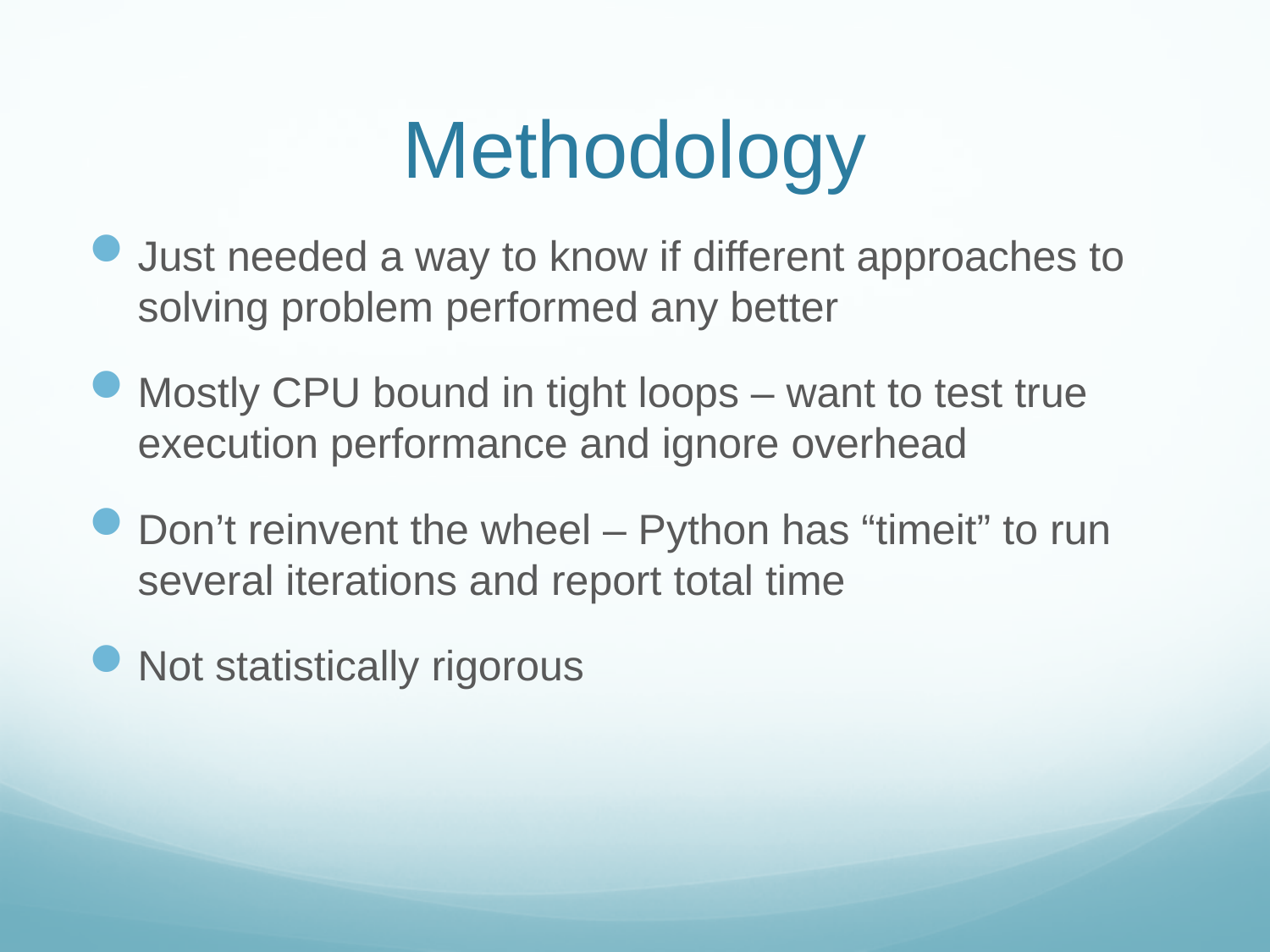

# Methodology
Just needed a way to know if different approaches to solving problem performed any better
Mostly CPU bound in tight loops – want to test true execution performance and ignore overhead
Don’t reinvent the wheel – Python has “timeit” to run several iterations and report total time
Not statistically rigorous